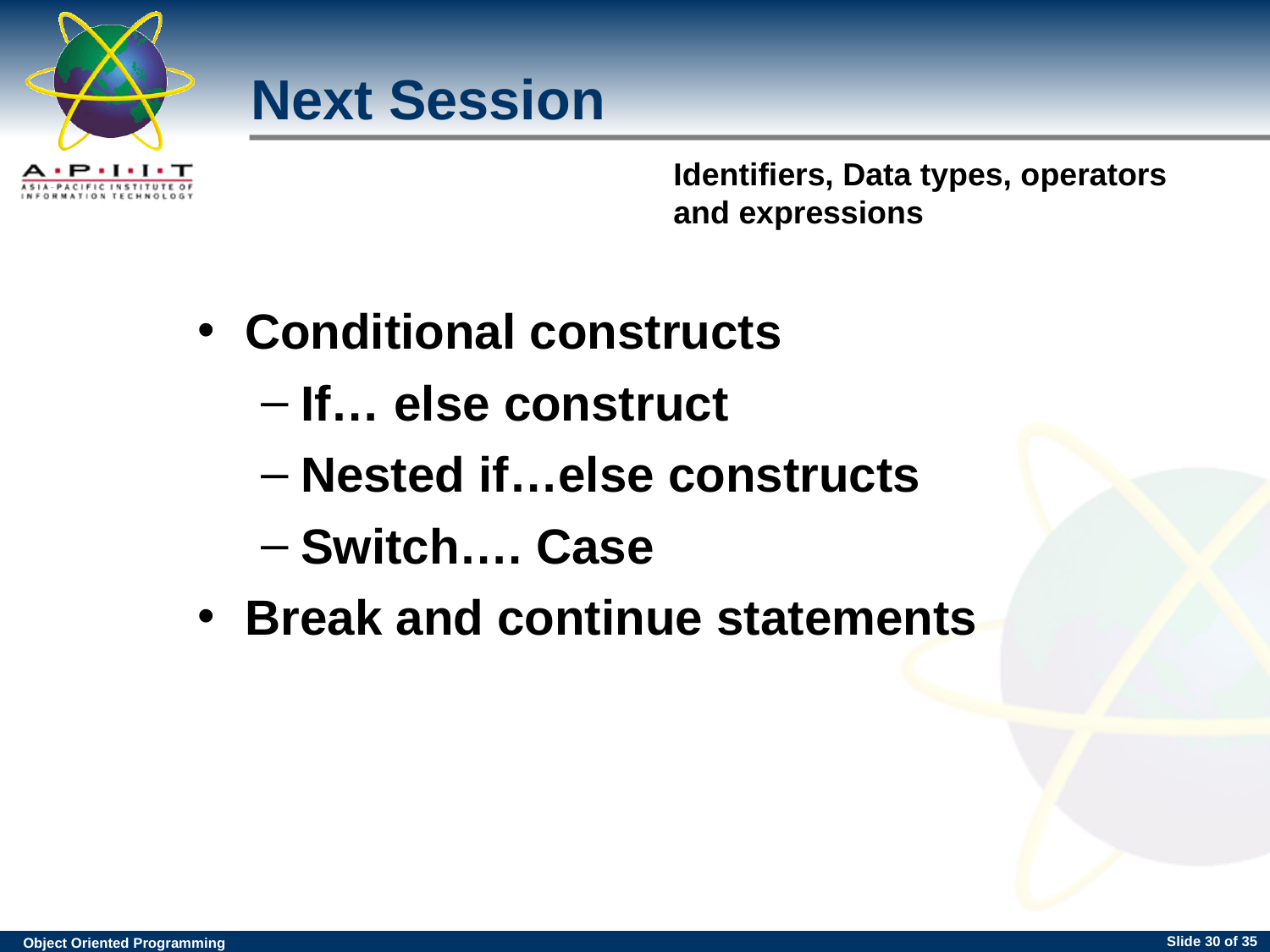

Next Session
Conditional constructs
If… else construct
Nested if…else constructs
Switch…. Case
Break and continue statements
Slide 30 of 35